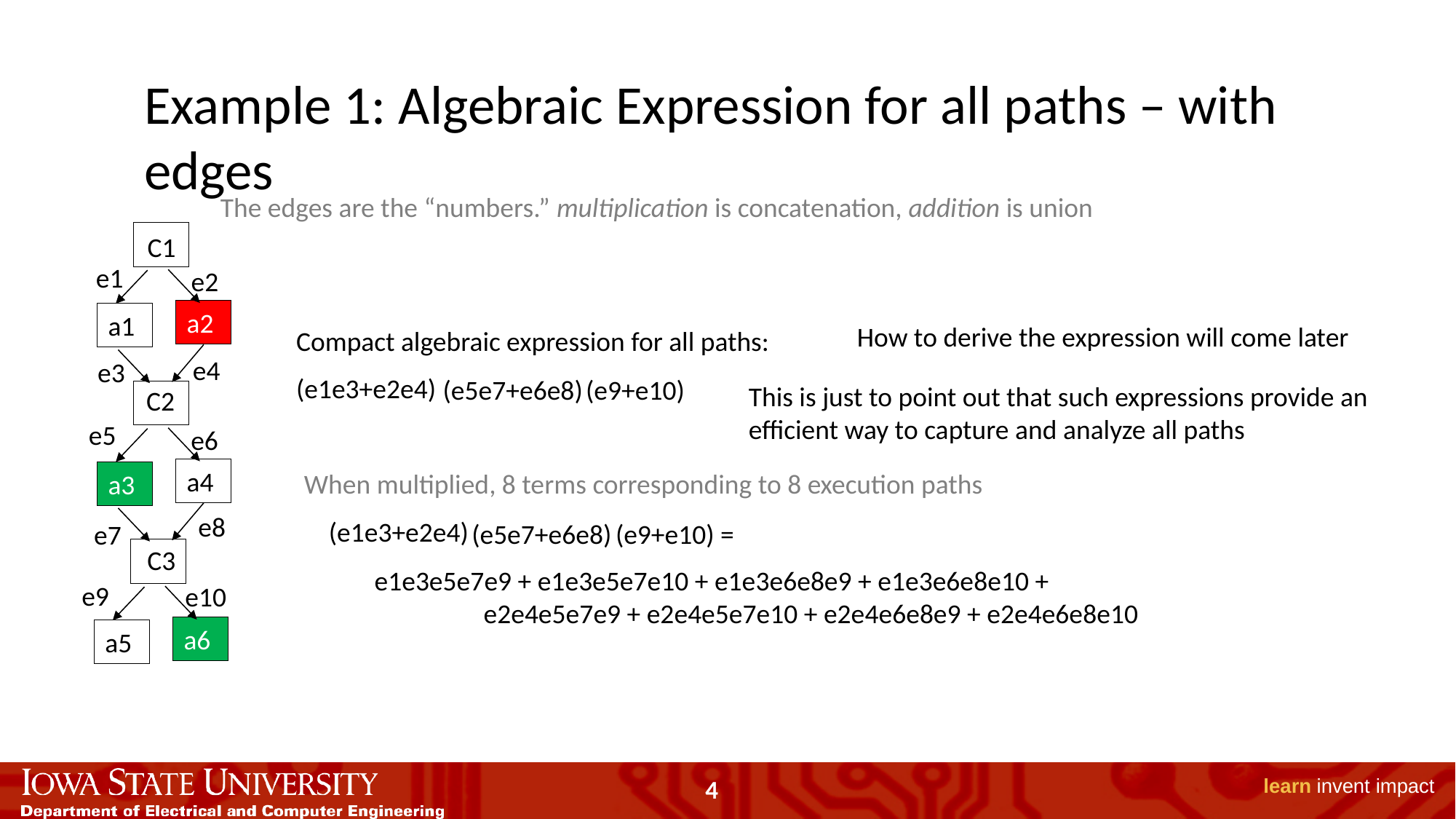

Example 1: Algebraic Expression for all paths – with edges
The edges are the “numbers.” multiplication is concatenation, addition is union

a2
a1
e1
e2

a4
a3
e5
e6

a6
a5
e9
e10
e4
e3
e8
e7
C1
How to derive the expression will come later
Compact algebraic expression for all paths:

(e1e3+e2e4)

(e5e7+e6e8)
(e9+e10)
This is just to point out that such expressions provide an efficient way to capture and analyze all paths
C2
When multiplied, 8 terms corresponding to 8 execution paths
(e1e3+e2e4)

(e5e7+e6e8)
(e9+e10) =
e1e3e5e7e9 + e1e3e5e7e10 + e1e3e6e8e9 + e1e3e6e8e10 +
	e2e4e5e7e9 + e2e4e5e7e10 + e2e4e6e8e9 + e2e4e6e8e10
C3
4